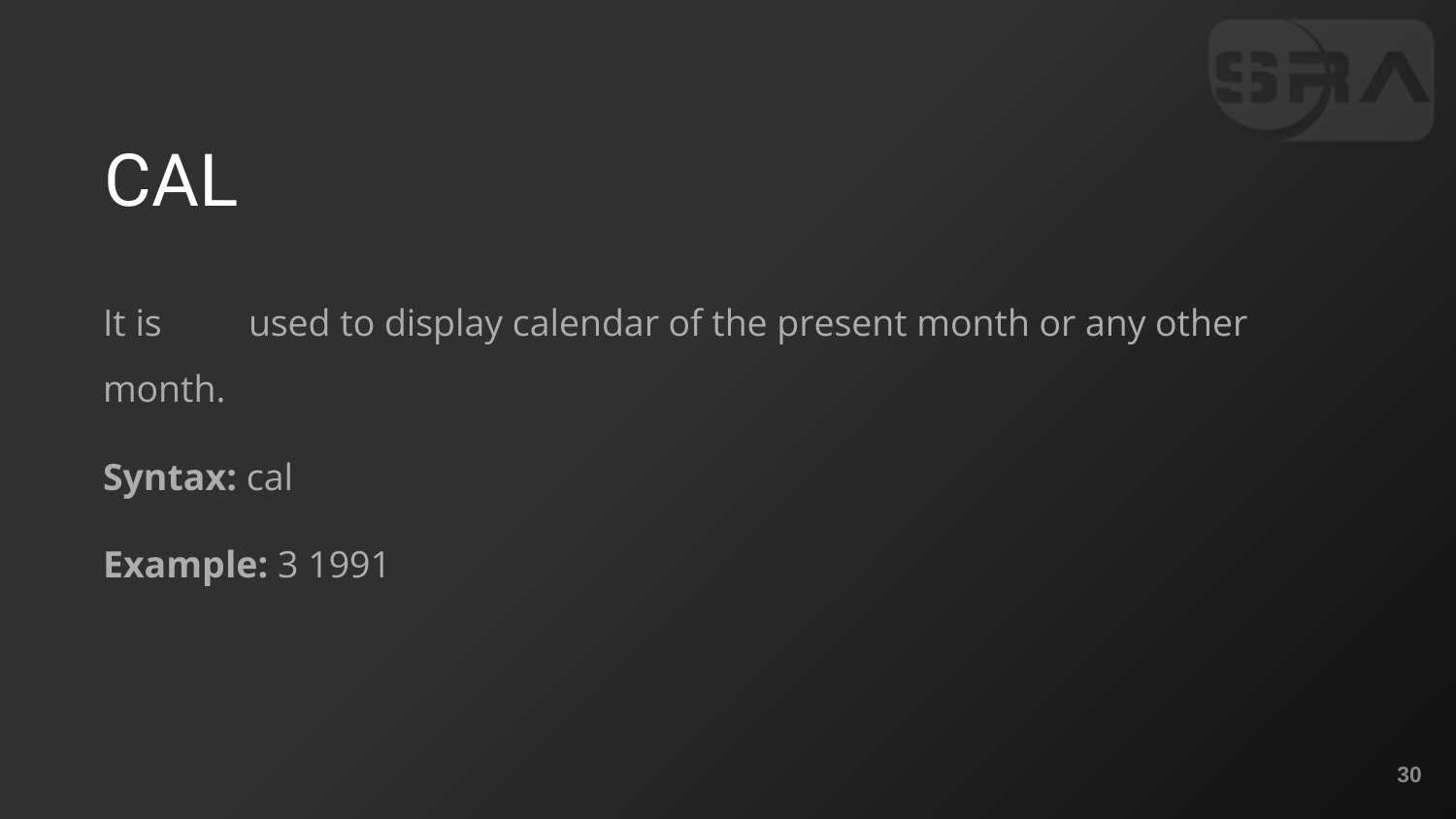

# CAL
It is	used to display calendar of the present month or any other month.

Syntax: cal

Example: 3 1991
30